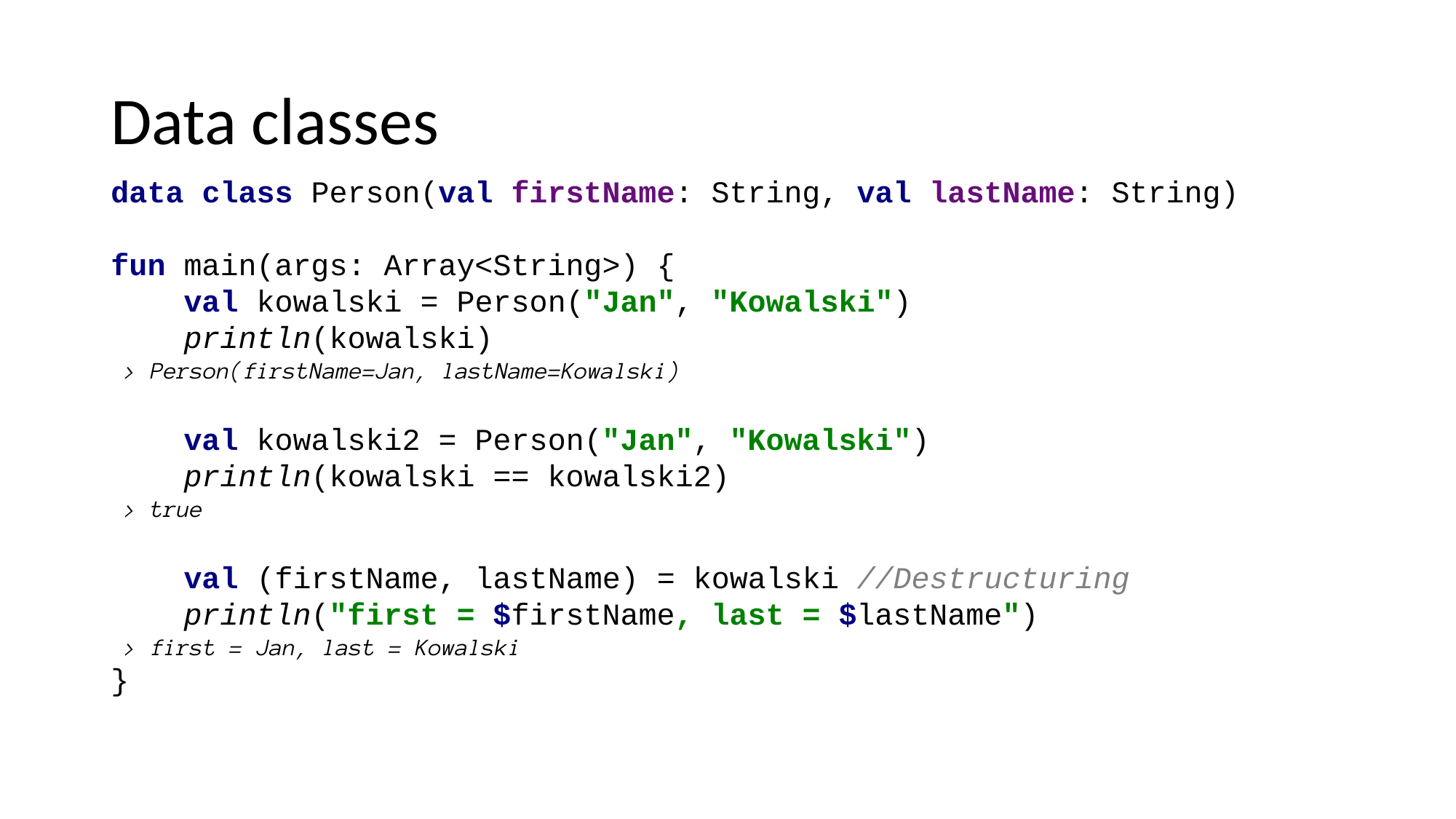

# Data classes
data class Person(val firstName: String, val lastName: String)
fun main(args: Array<String>) {
    val kowalski = Person("Jan", "Kowalski")
    println(kowalski)
 > Person(firstName=Jan, lastName=Kowalski)
    val kowalski2 = Person("Jan", "Kowalski")
    println(kowalski == kowalski2)
 > true
    val (firstName, lastName) = kowalski //Destructuring
    println("first = $firstName, last = $lastName")
 > first = Jan, last = Kowalski
}